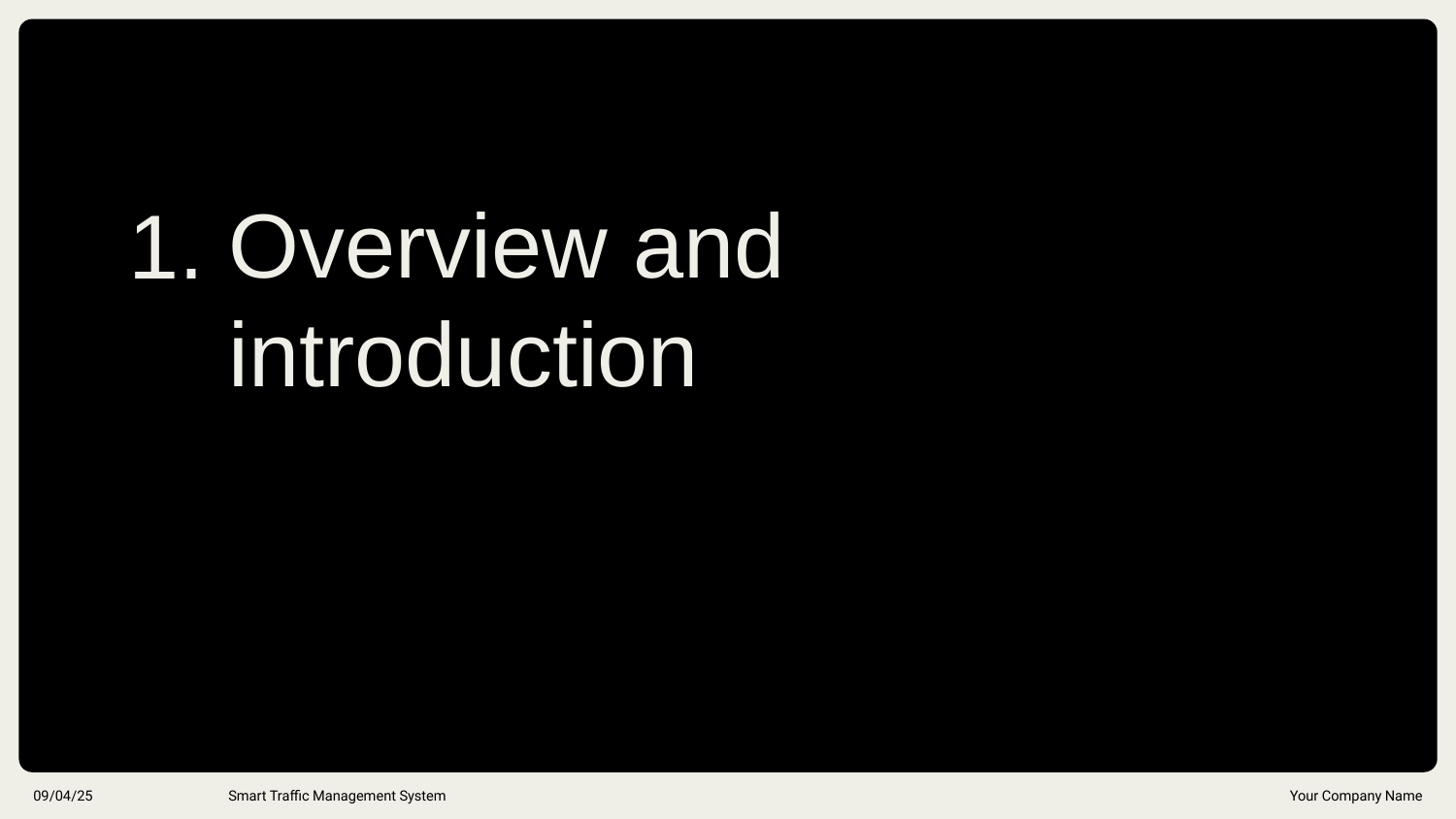

1.
# Overview and introduction
09/04/25
Smart Traffic Management System
Your Company Name